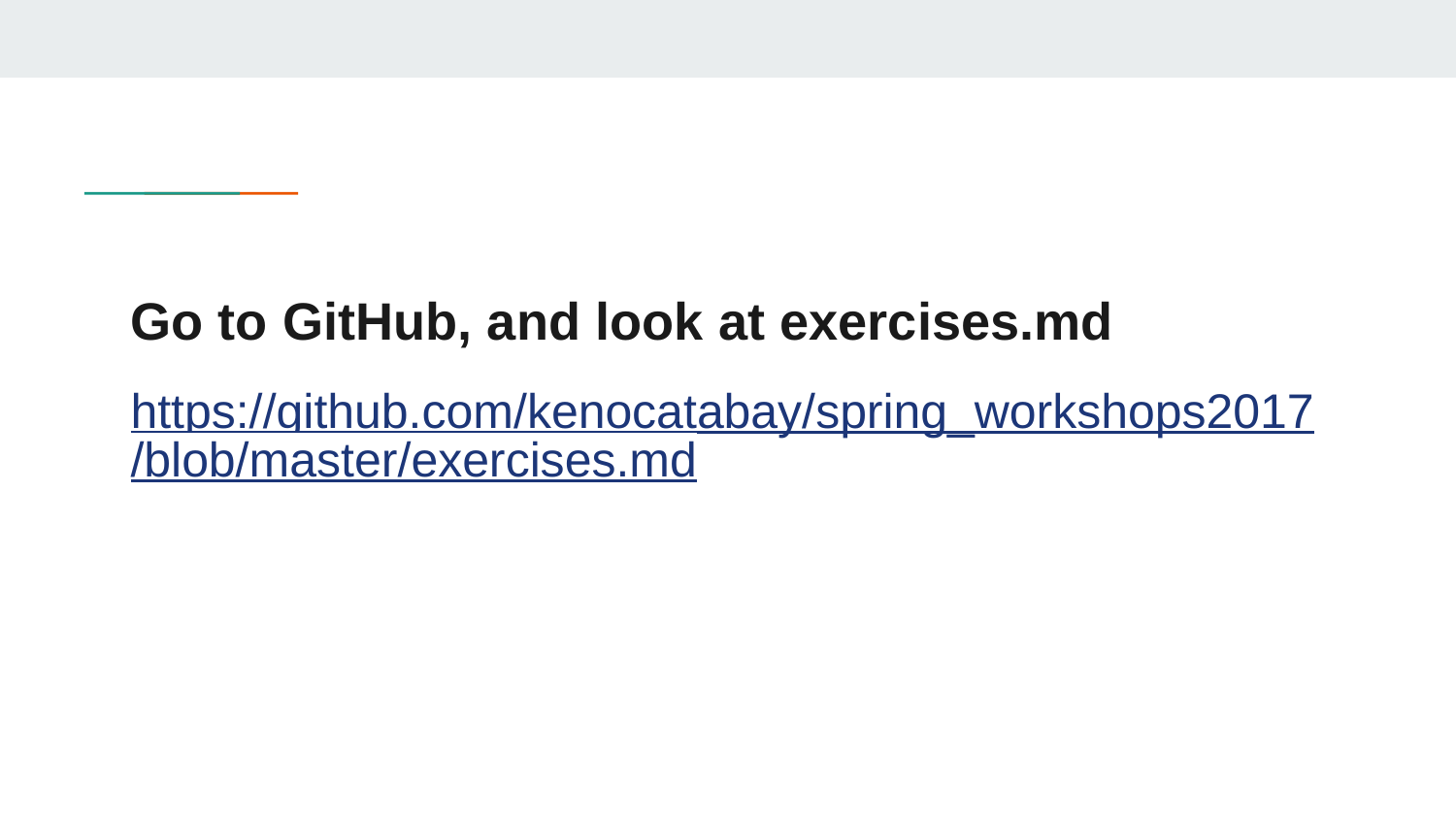

# Go to GitHub, and look at exercises.md

https://github.com/kenocatabay/spring_workshops2017/blob/master/exercises.md